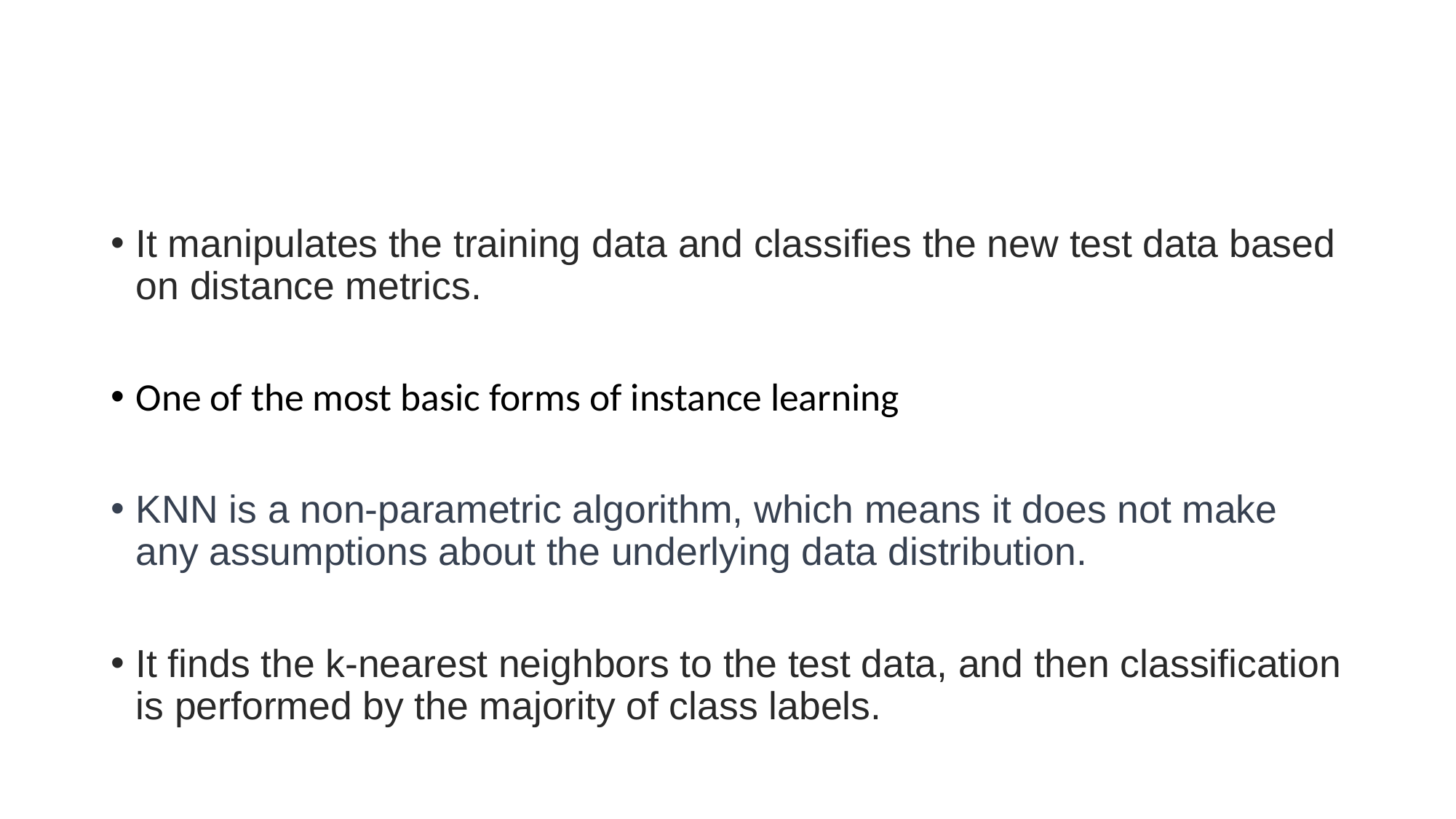

#
It manipulates the training data and classifies the new test data based on distance metrics.

One of the most basic forms of instance learning

KNN is a non-parametric algorithm, which means it does not make any assumptions about the underlying data distribution.

It finds the k-nearest neighbors to the test data, and then classification is performed by the majority of class labels.